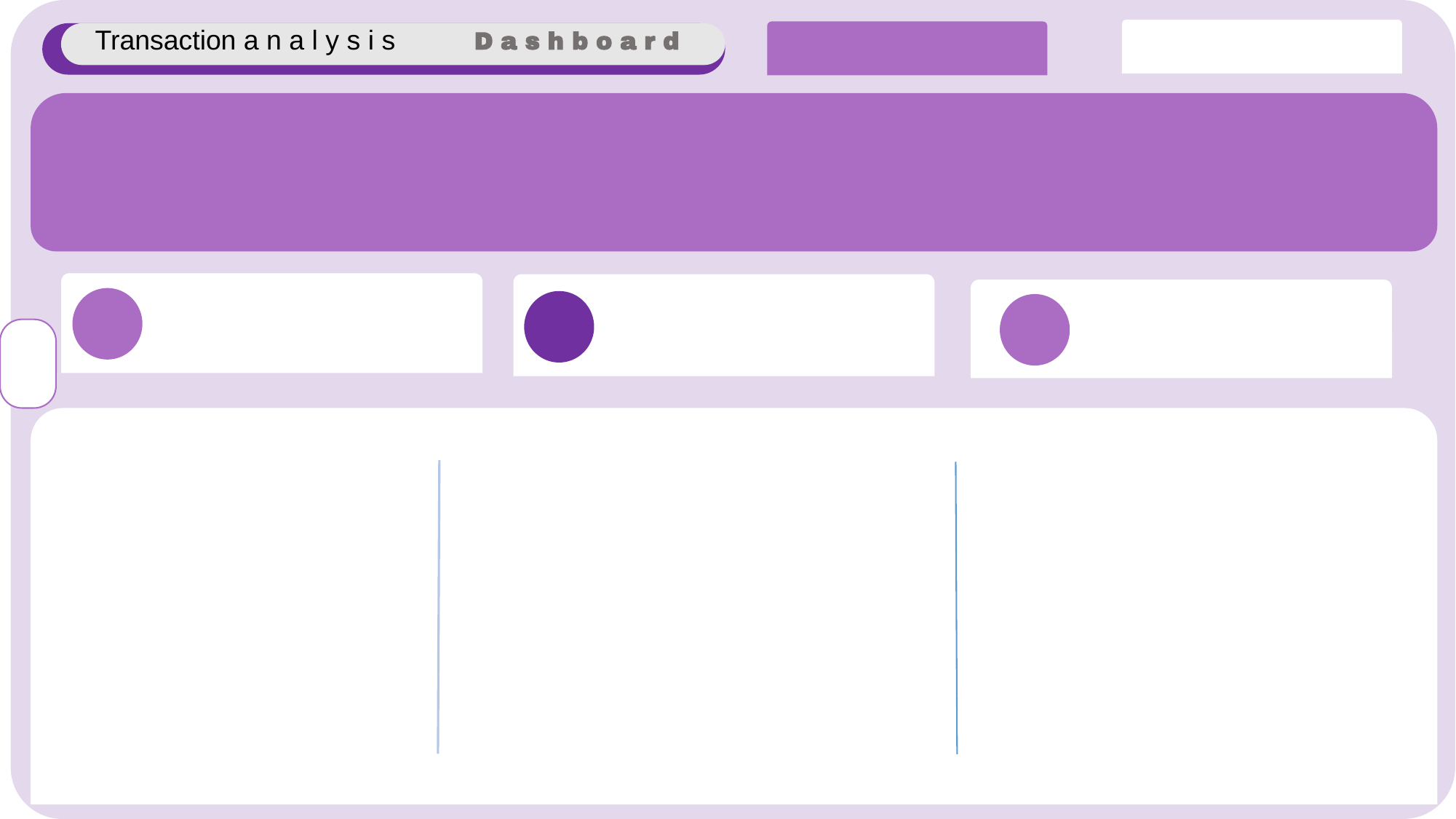

Transaction a n a l y s i s
D a s h b o a r d